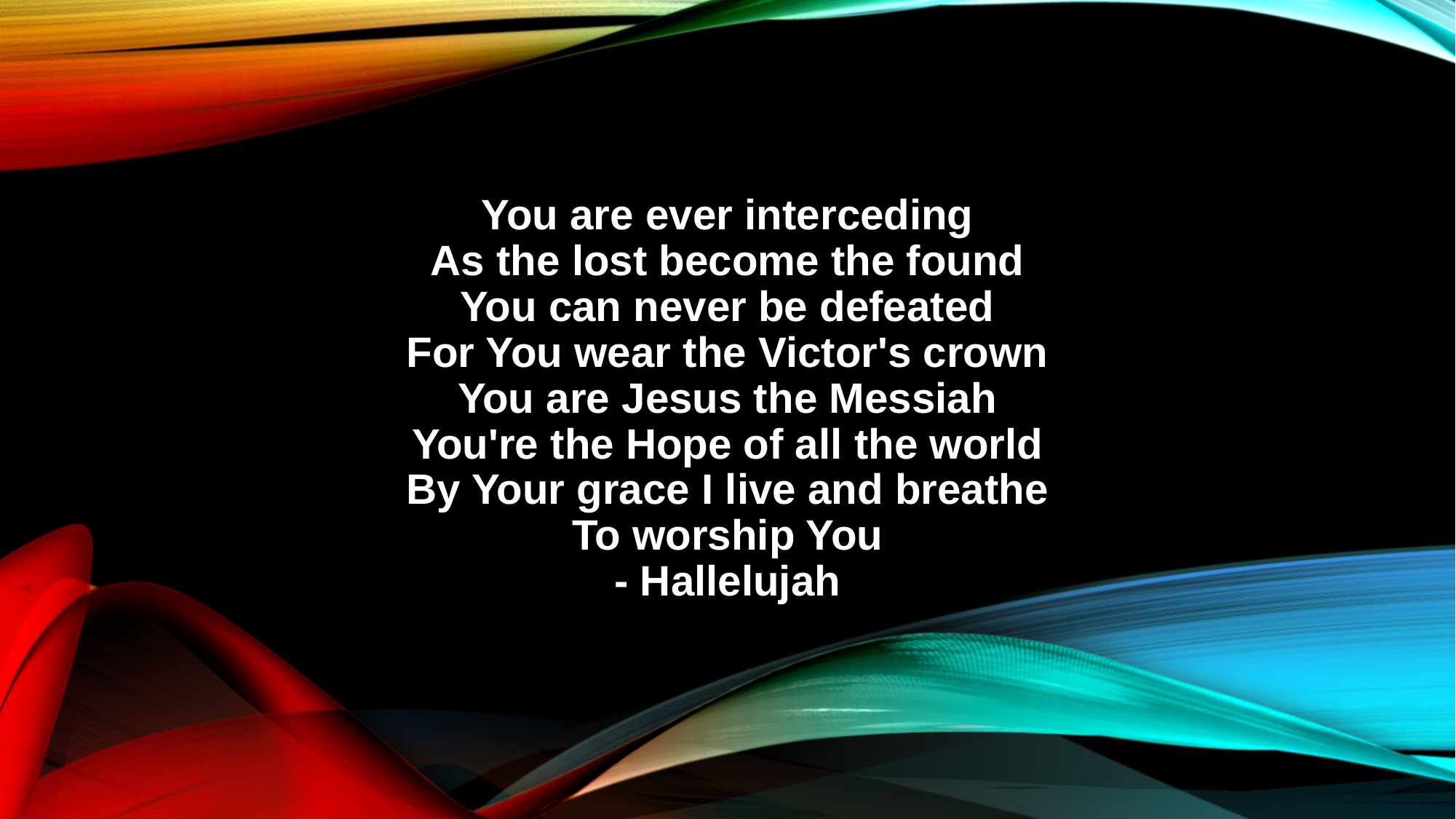

You are ever interceding
As the lost become the found
You can never be defeated
For You wear the Victor's crown
You are Jesus the Messiah
You're the Hope of all the world
By Your grace I live and breathe
To worship You
- Hallelujah